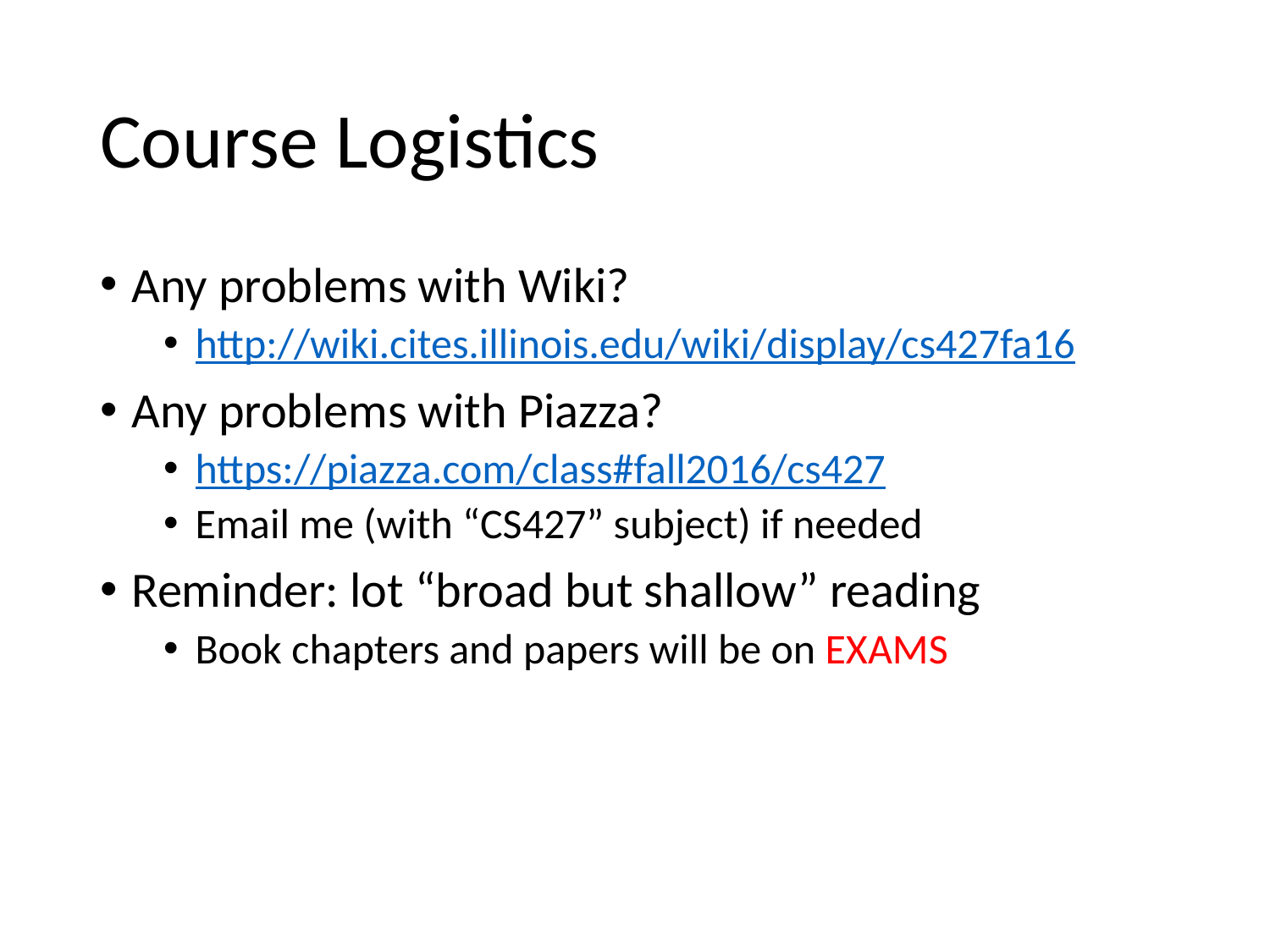

# Course Logistics
Any problems with Wiki?
http://wiki.cites.illinois.edu/wiki/display/cs427fa16
Any problems with Piazza?
https://piazza.com/class#fall2016/cs427
Email me (with “CS427” subject) if needed
Reminder: lot “broad but shallow” reading
Book chapters and papers will be on EXAMS